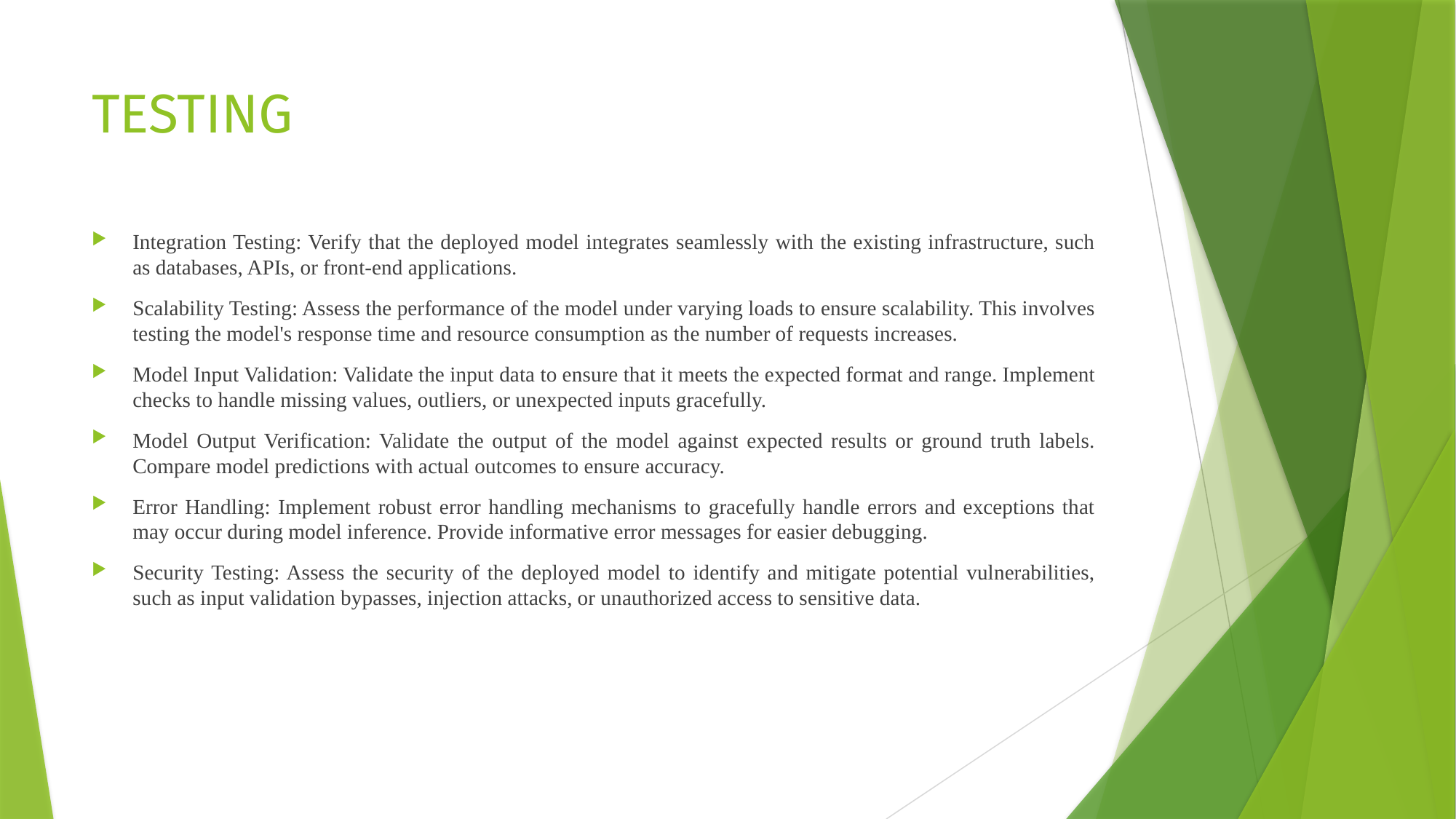

# TESTING
Integration Testing: Verify that the deployed model integrates seamlessly with the existing infrastructure, such as databases, APIs, or front-end applications.
Scalability Testing: Assess the performance of the model under varying loads to ensure scalability. This involves testing the model's response time and resource consumption as the number of requests increases.
Model Input Validation: Validate the input data to ensure that it meets the expected format and range. Implement checks to handle missing values, outliers, or unexpected inputs gracefully.
Model Output Verification: Validate the output of the model against expected results or ground truth labels. Compare model predictions with actual outcomes to ensure accuracy.
Error Handling: Implement robust error handling mechanisms to gracefully handle errors and exceptions that may occur during model inference. Provide informative error messages for easier debugging.
Security Testing: Assess the security of the deployed model to identify and mitigate potential vulnerabilities, such as input validation bypasses, injection attacks, or unauthorized access to sensitive data.